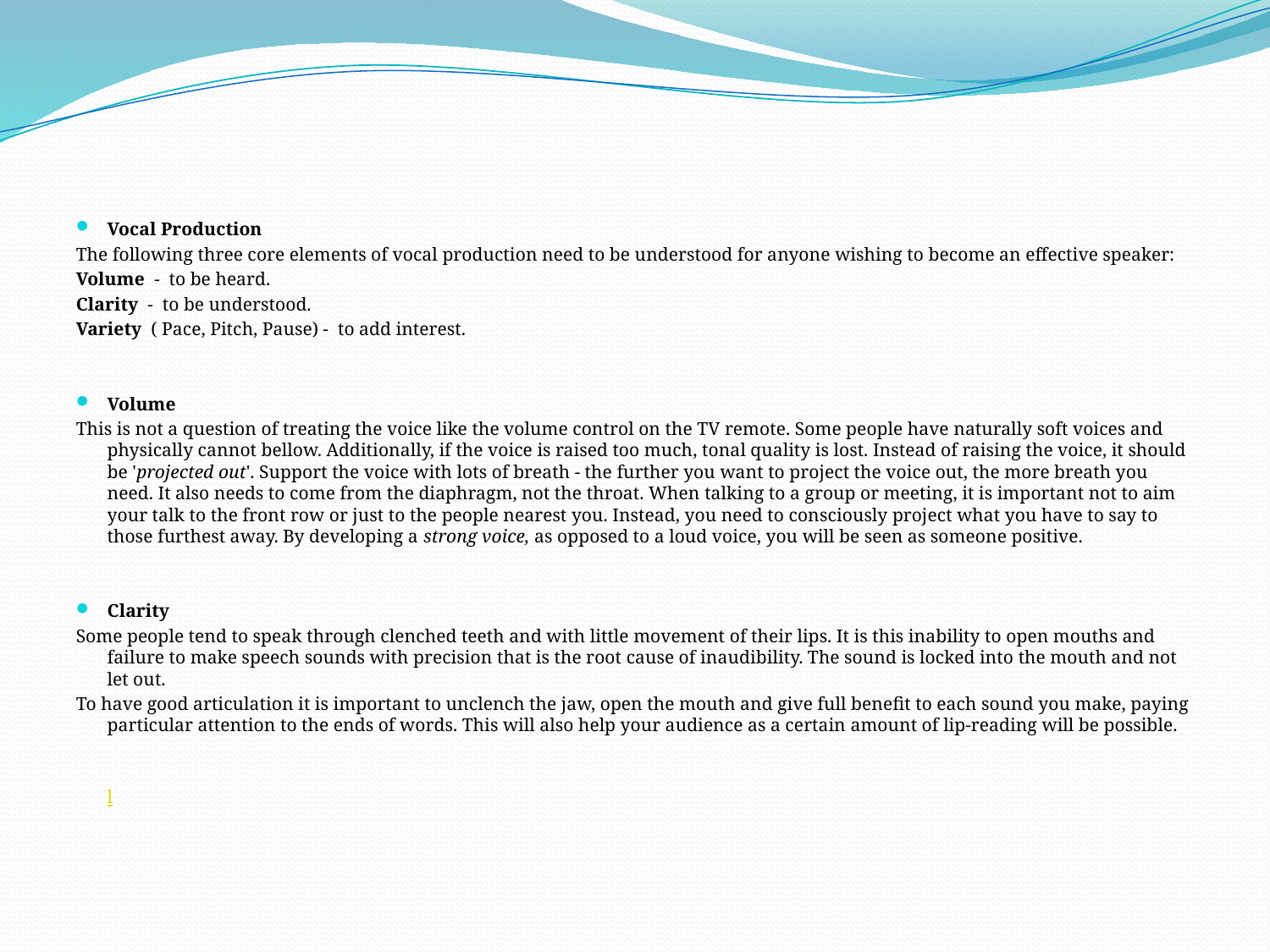

#
Vocal Production
The following three core elements of vocal production need to be understood for anyone wishing to become an effective speaker:
Volume  -  to be heard.
Clarity  -  to be understood.
Variety  ( Pace, Pitch, Pause) -  to add interest.

Volume
This is not a question of treating the voice like the volume control on the TV remote. Some people have naturally soft voices and physically cannot bellow. Additionally, if the voice is raised too much, tonal quality is lost. Instead of raising the voice, it should be 'projected out'. Support the voice with lots of breath - the further you want to project the voice out, the more breath you need. It also needs to come from the diaphragm, not the throat. When talking to a group or meeting, it is important not to aim your talk to the front row or just to the people nearest you. Instead, you need to consciously project what you have to say to those furthest away. By developing a strong voice, as opposed to a loud voice, you will be seen as someone positive.

Clarity
Some people tend to speak through clenched teeth and with little movement of their lips. It is this inability to open mouths and failure to make speech sounds with precision that is the root cause of inaudibility. The sound is locked into the mouth and not let out.
To have good articulation it is important to unclench the jaw, open the mouth and give full benefit to each sound you make, paying particular attention to the ends of words. This will also help your audience as a certain amount of lip-reading will be possible.

l